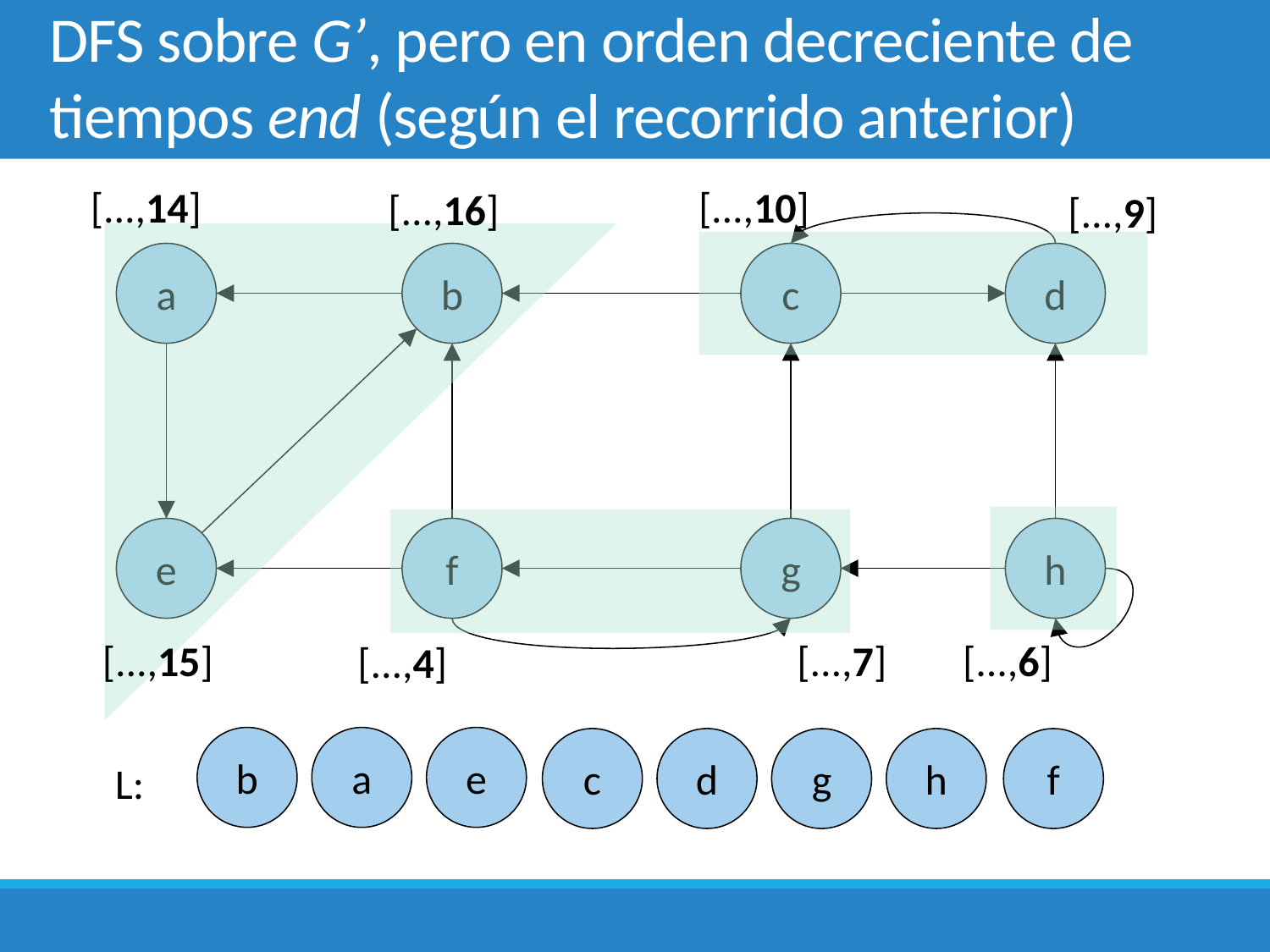

# DFS sobre G’, pero en orden decreciente de tiempos end (según el recorrido anterior)
[...,14]
[...,10]
38
[...,16]
[...,9]

a
b
c
d

e
f
g
h
[...,7]
[...,6]
[...,15]
[...,4]
b
e
a
c
d
h
g
f
L: